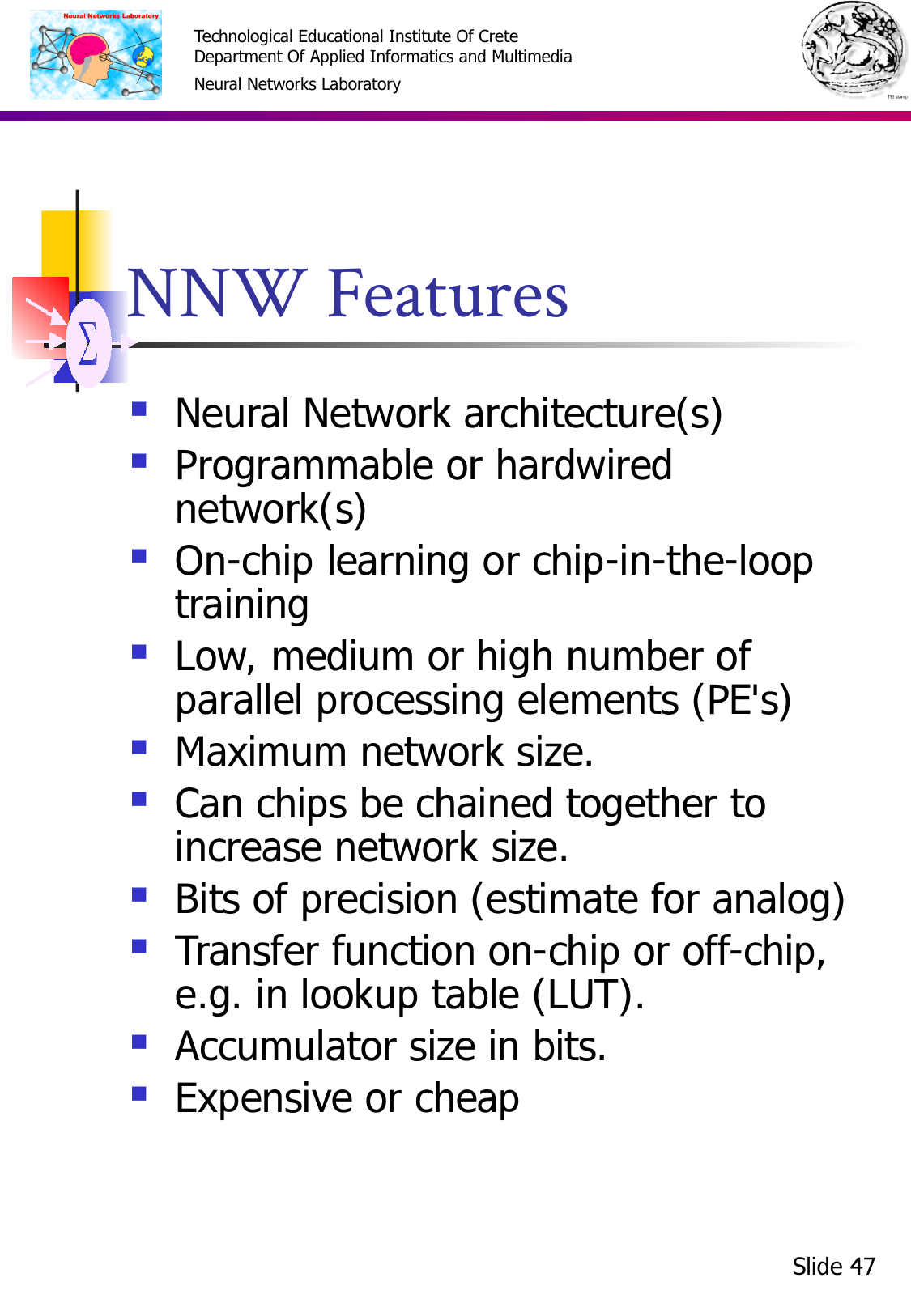

# NNW Features
Neural Network architecture(s)
Programmable or hardwired network(s)
On-chip learning or chip-in-the-loop training
Low, medium or high number of parallel processing elements (PE's)
Maximum network size.
Can chips be chained together to increase network size.
Bits of precision (estimate for analog)
Transfer function on-chip or off-chip, e.g. in lookup table (LUT).
Accumulator size in bits.
Expensive or cheap
Slide 47